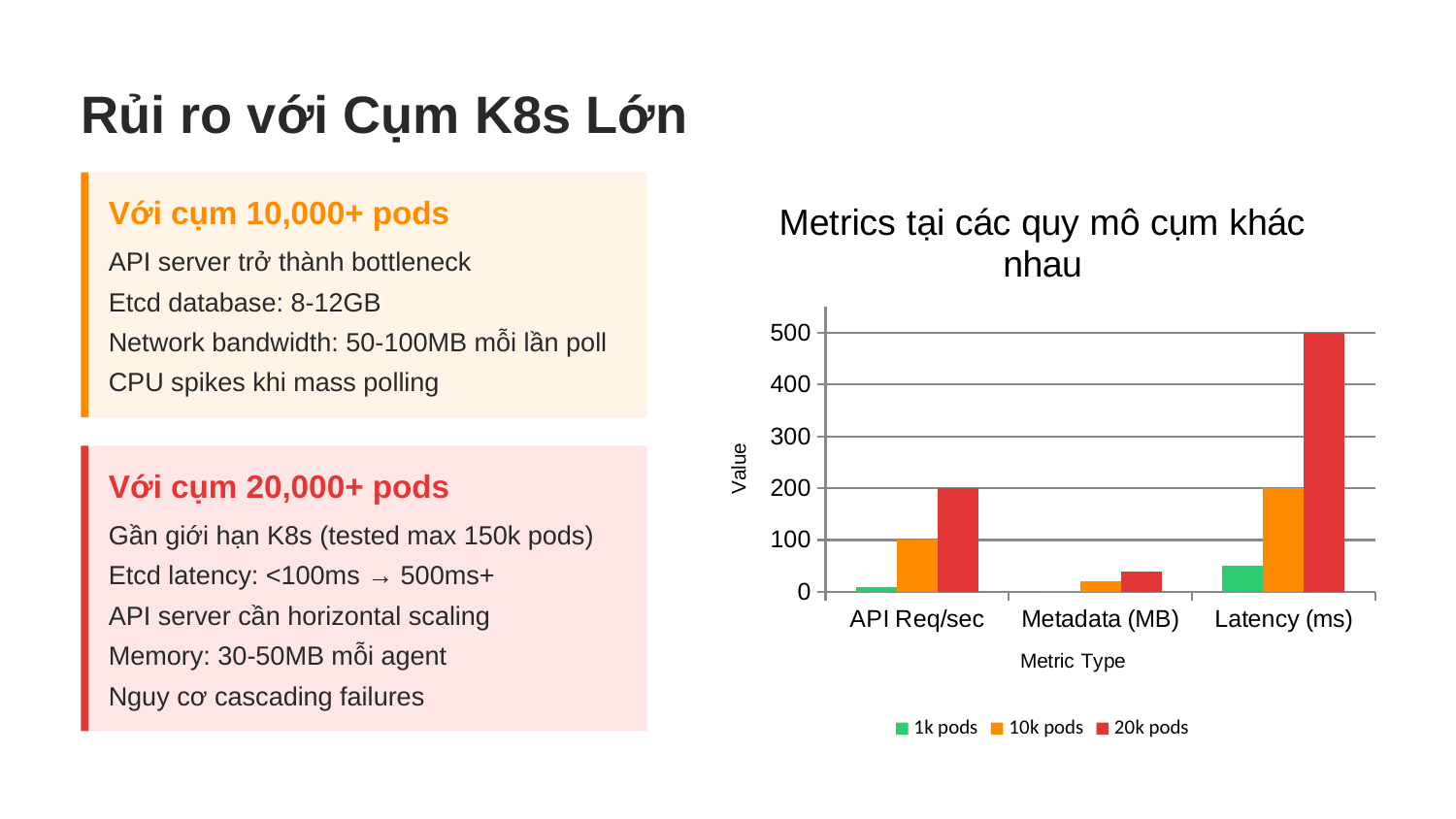

Rủi ro với Cụm K8s Lớn

### Chart: Metrics tại các quy mô cụm khác nhau

| Category | 1k pods | 10k pods | 20k pods |
|---|---|---|---|
| API Req/sec | 10.0 | 100.0 | 200.0 |
| Metadata (MB) | 2.0 | 20.0 | 40.0 |
| Latency (ms) | 50.0 | 200.0 | 500.0 |
Với cụm 10,000+ pods
API server trở thành bottleneck
Etcd database: 8-12GB
Network bandwidth: 50-100MB mỗi lần poll
CPU spikes khi mass polling

Với cụm 20,000+ pods
Gần giới hạn K8s (tested max 150k pods)
Etcd latency: <100ms → 500ms+
API server cần horizontal scaling
Memory: 30-50MB mỗi agent
Nguy cơ cascading failures